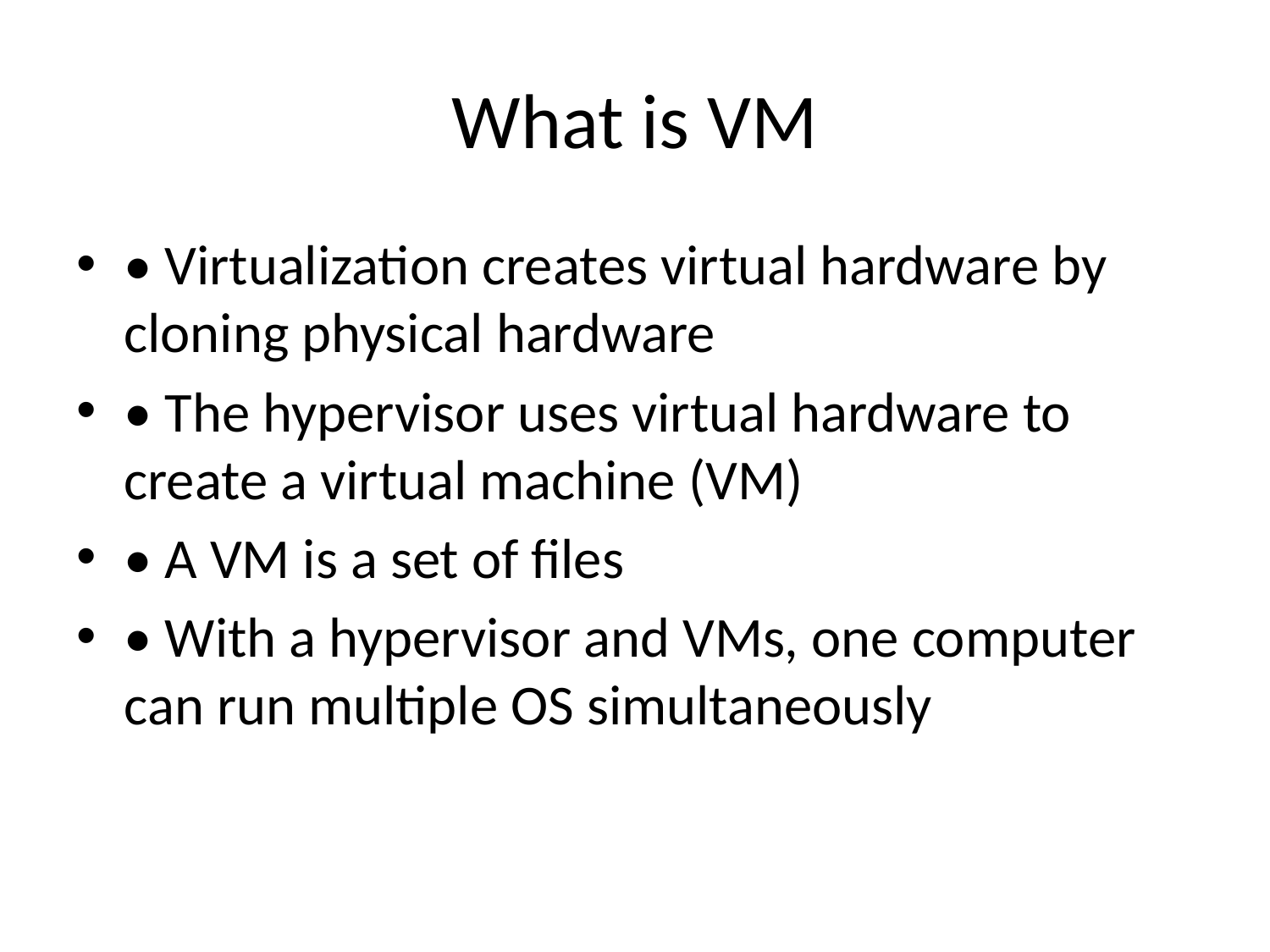

# What is VM
• Virtualization creates virtual hardware by cloning physical hardware
• The hypervisor uses virtual hardware to create a virtual machine (VM)
• A VM is a set of files
• With a hypervisor and VMs, one computer can run multiple OS simultaneously